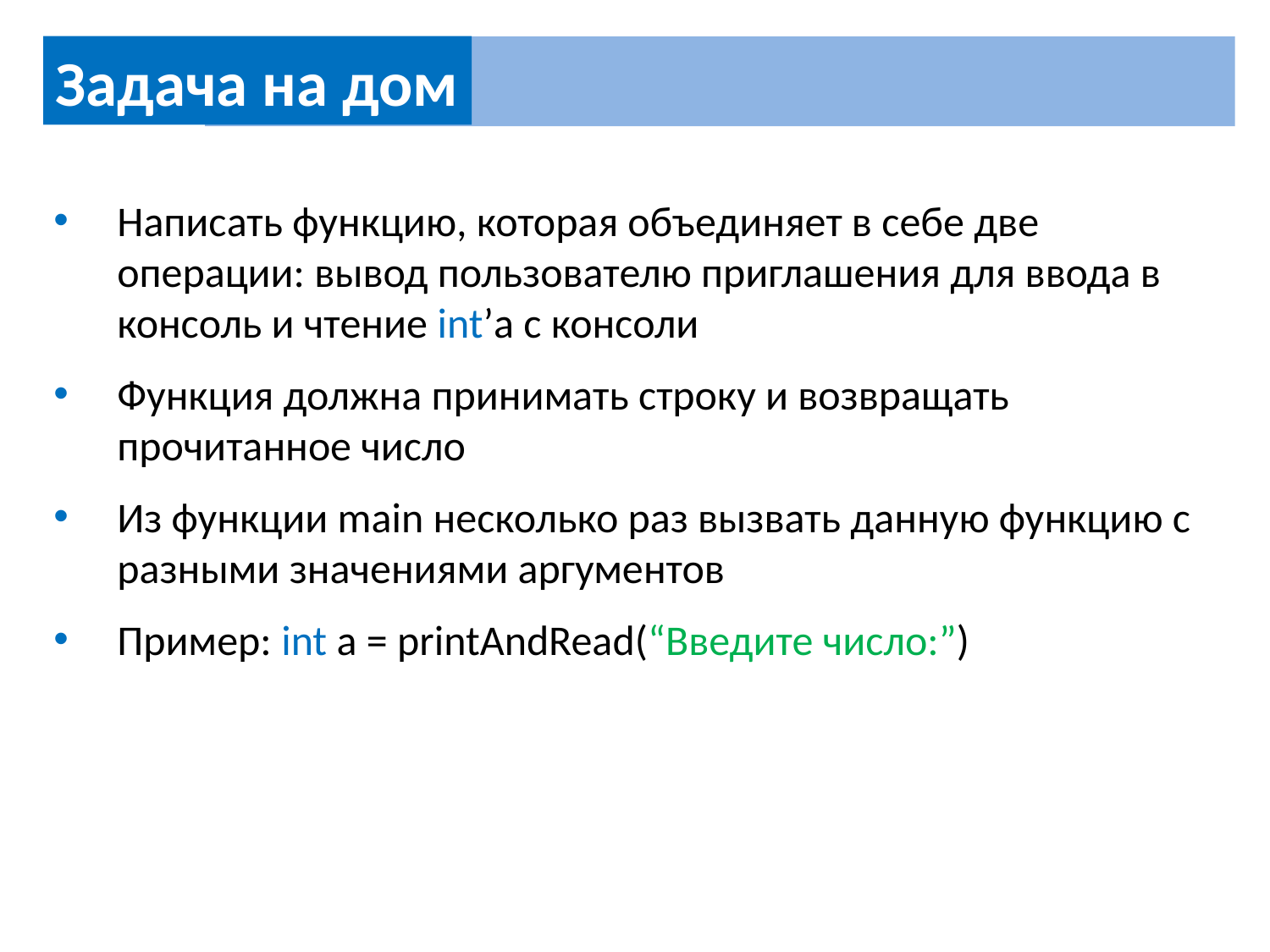

Задача на дом

Написать функцию, которая объединяет в себе две операции: вывод пользователю приглашения для ввода в консоль и чтение int’а с консоли
Функция должна принимать строку и возвращать прочитанное число
Из функции main несколько раз вызвать данную функцию с разными значениями аргументов
Пример: int a = printAndRead(“Введите число:”)